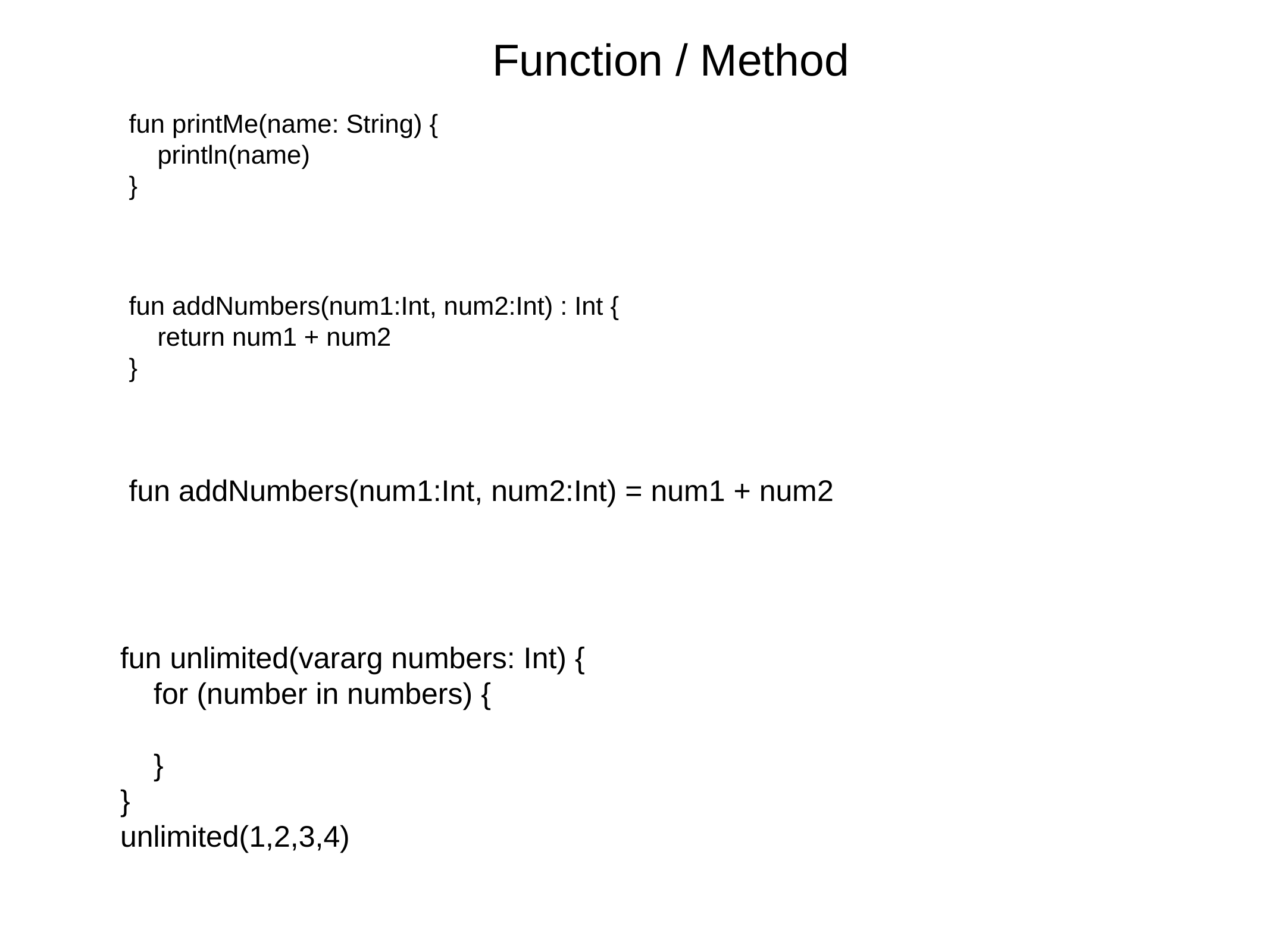

Function / Method
fun printMe(name: String) {
    println(name)
}
fun addNumbers(num1:Int, num2:Int) : Int {
    return num1 + num2
}
fun addNumbers(num1:Int, num2:Int) = num1 + num2
fun unlimited(vararg numbers: Int) {
    for (number in numbers) {

    }
}
unlimited(1,2,3,4)